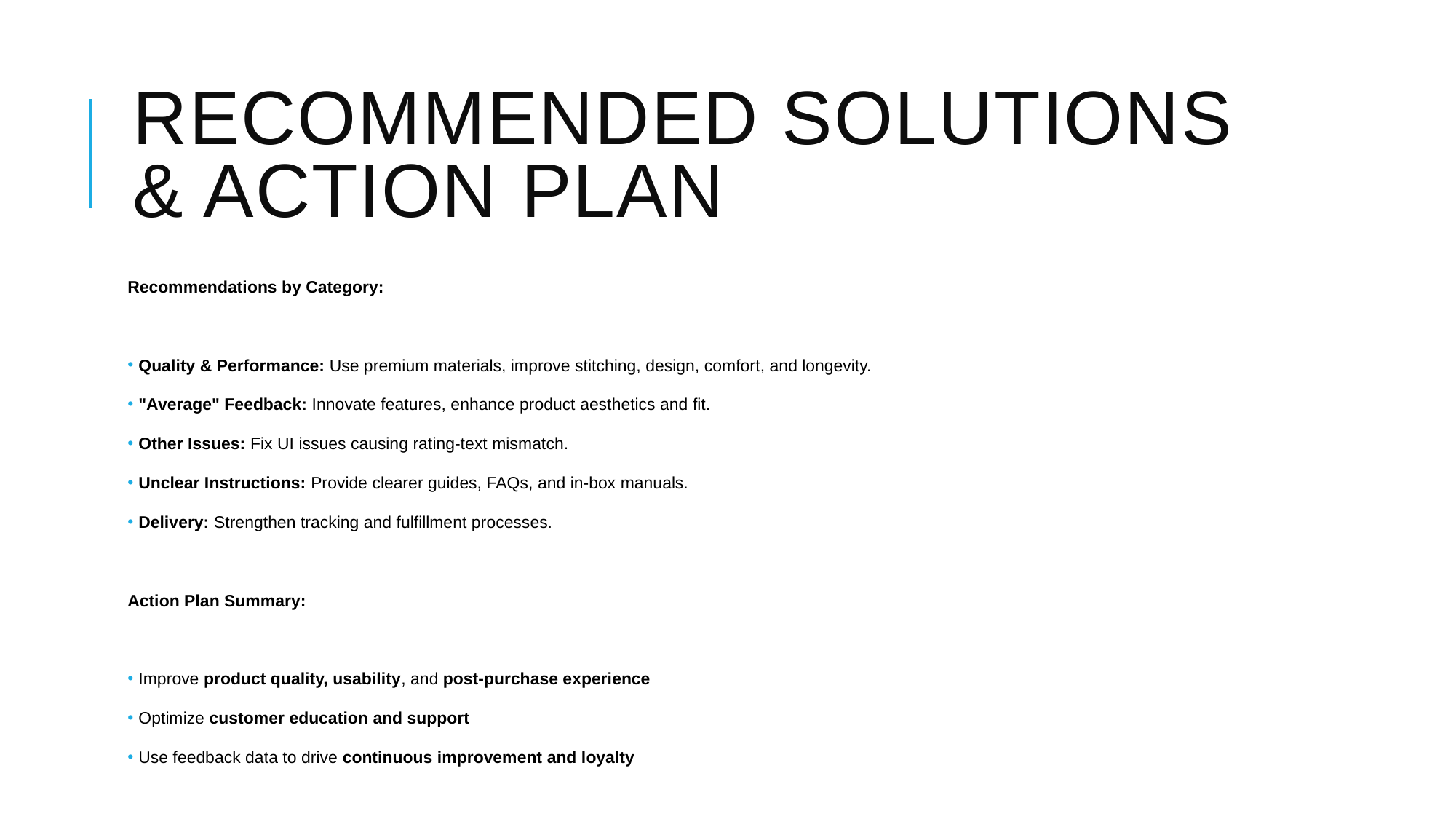

# Recommended Solutions & Action Plan
Recommendations by Category:

Quality & Performance: Use premium materials, improve stitching, design, comfort, and longevity.
"Average" Feedback: Innovate features, enhance product aesthetics and fit.
Other Issues: Fix UI issues causing rating-text mismatch.
Unclear Instructions: Provide clearer guides, FAQs, and in-box manuals.
Delivery: Strengthen tracking and fulfillment processes.

Action Plan Summary:

Improve product quality, usability, and post-purchase experience
Optimize customer education and support
Use feedback data to drive continuous improvement and loyalty